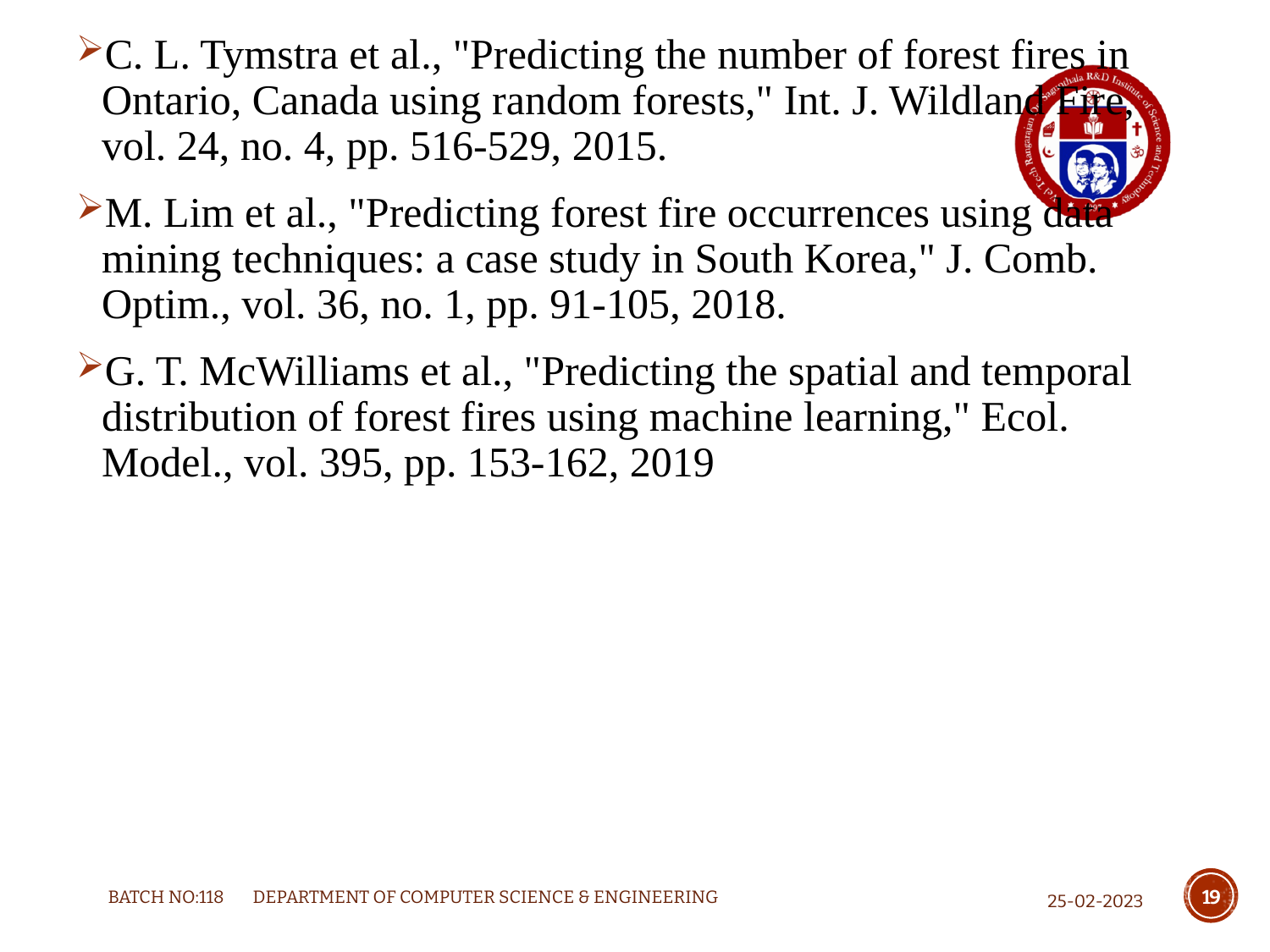

C. L. Tymstra et al., "Predicting the number of forest fires in Ontario, Canada using random forests," Int. J. Wildland Fire, vol. 24, no. 4, pp. 516-529, 2015.
M. Lim et al., "Predicting forest fire occurrences using data mining techniques: a case study in South Korea," J. Comb. Optim., vol. 36, no. 1, pp. 91-105, 2018.
G. T. McWilliams et al., "Predicting the spatial and temporal distribution of forest fires using machine learning," Ecol. Model., vol. 395, pp. 153-162, 2019
BATCH NO:118        DEPARTMENT OF COMPUTER SCIENCE & ENGINEERING
19
25-02-2023